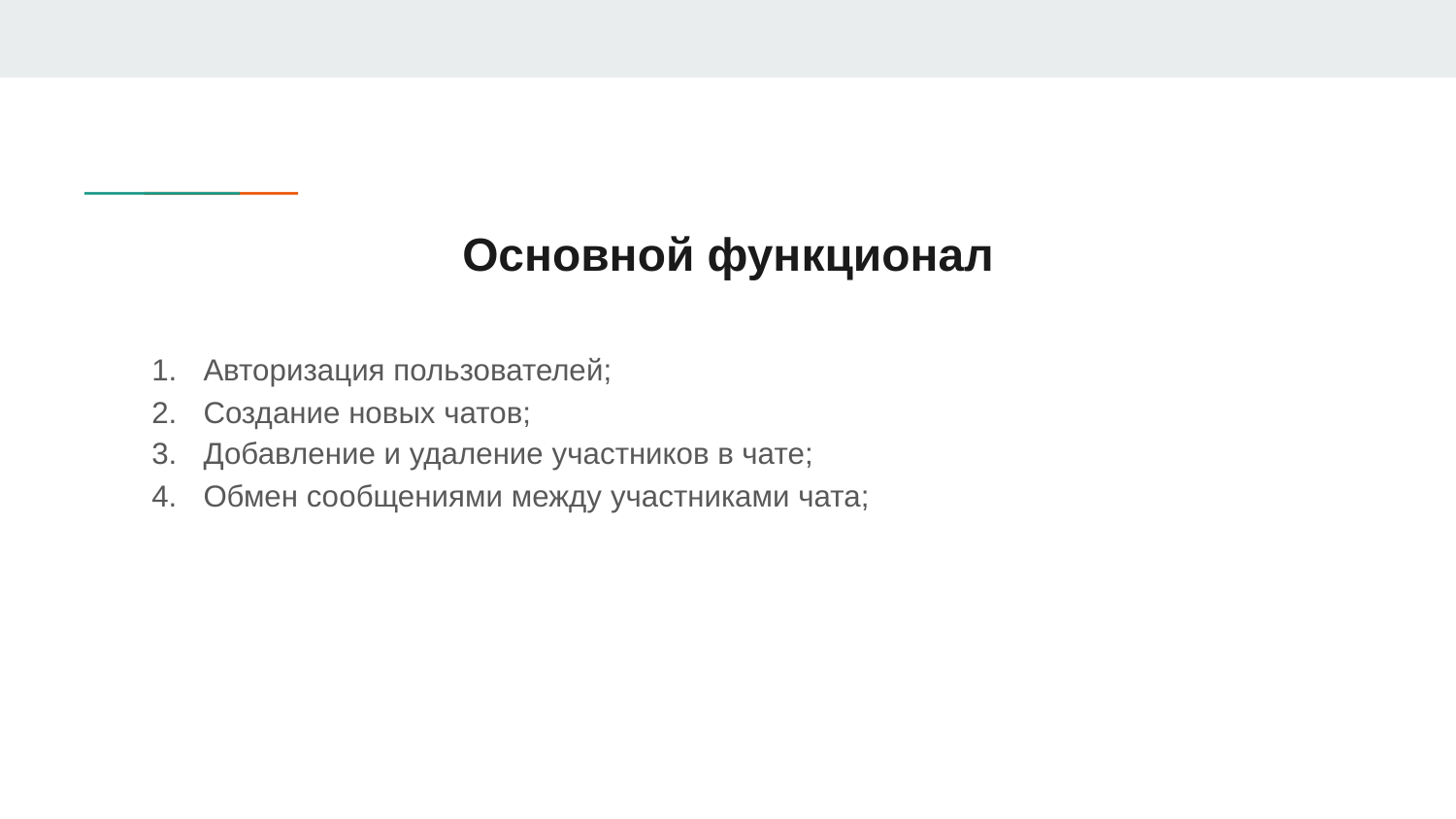

# Основной функционал
Авторизация пользователей;
Создание новых чатов;
Добавление и удаление участников в чате;
Обмен сообщениями между участниками чата;